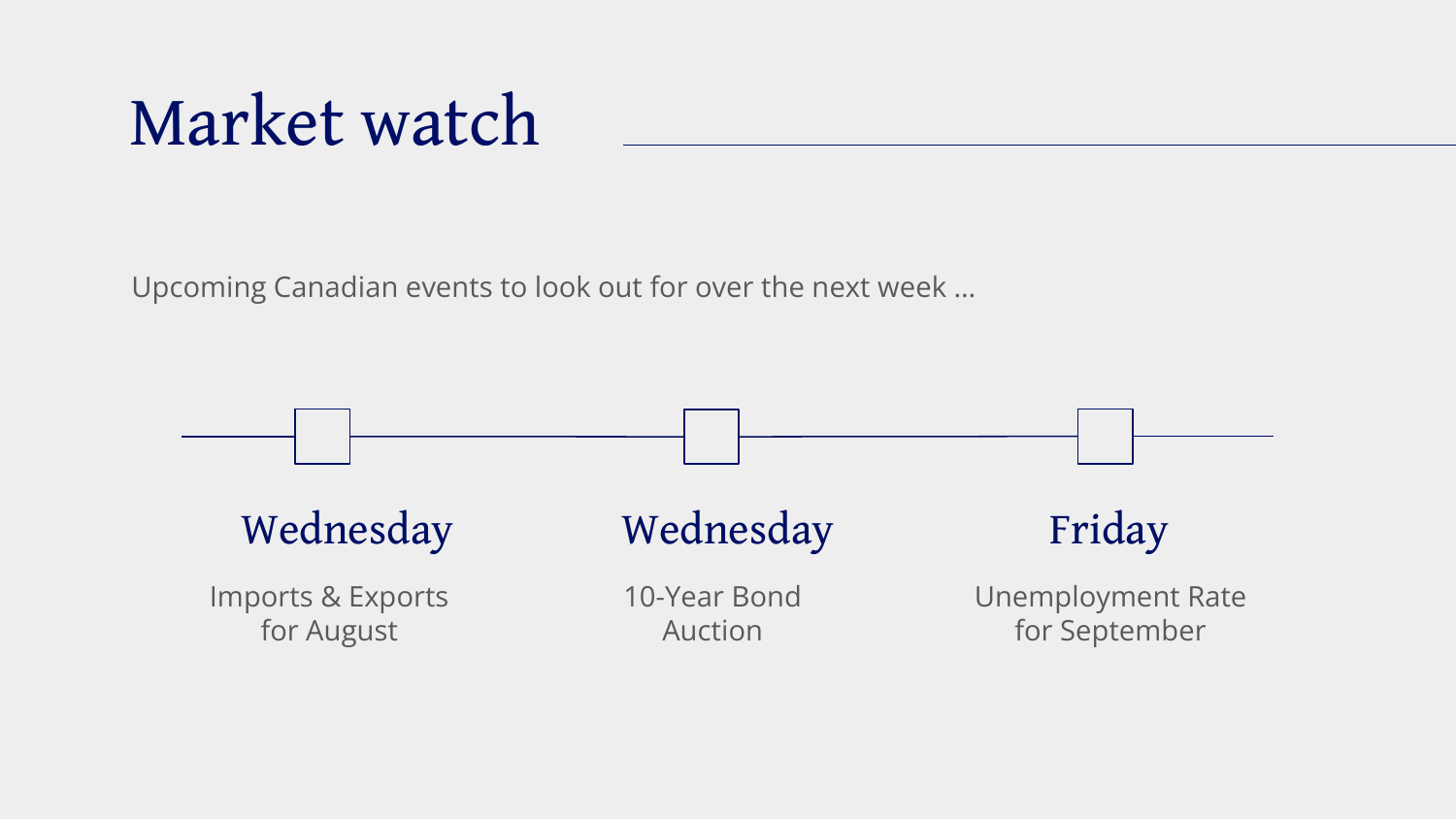

# Market watch
Upcoming Canadian events to look out for over the next week …

Friday
Wednesday
Wednesday
Unemployment Rate for September
Imports & Exports for August
10-Year Bond Auction